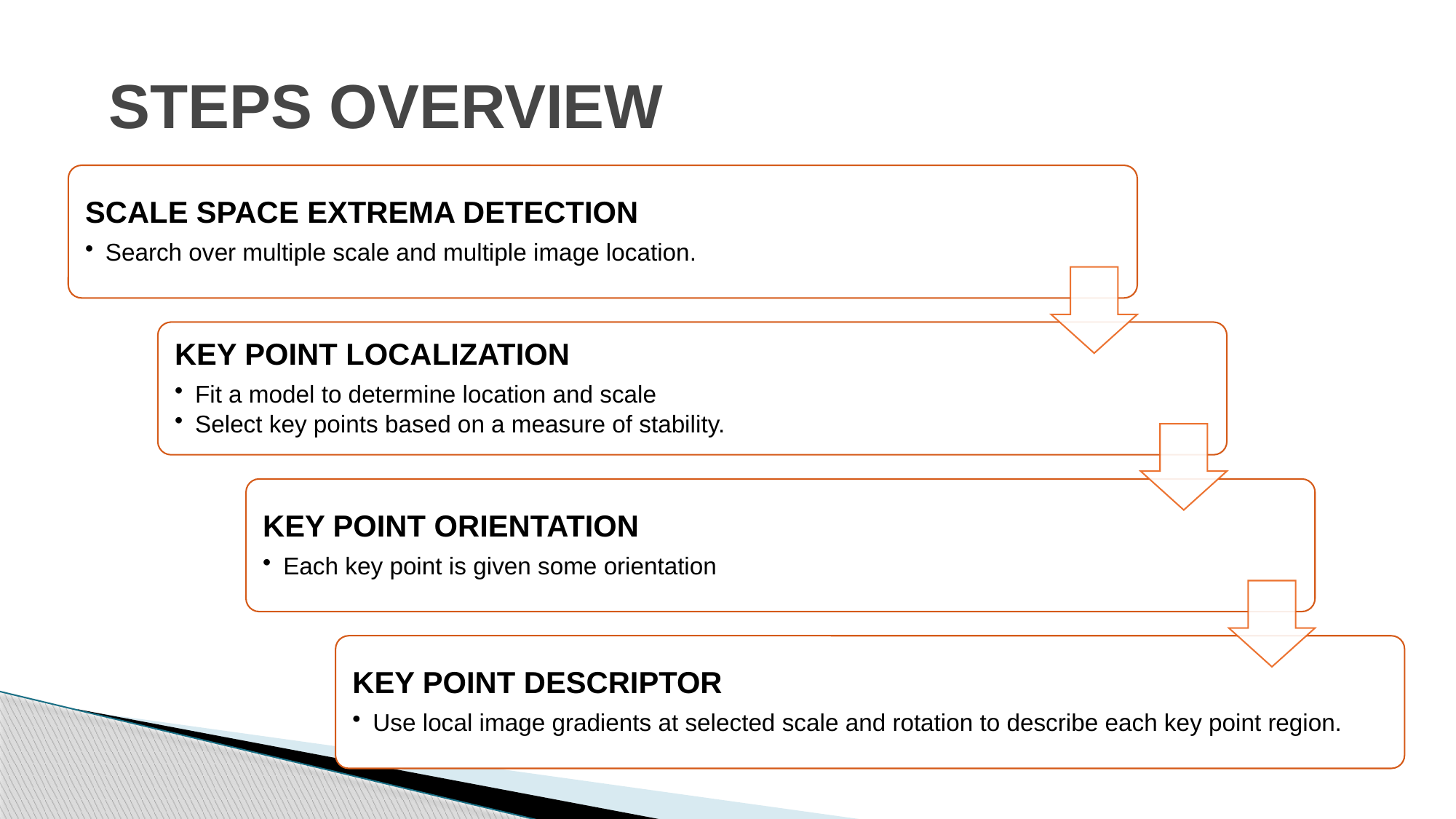

# STEPS OVERVIEW
SCALE SPACE EXTREMA DETECTION
Search over multiple scale and multiple image location.
KEY POINT LOCALIZATION
Fit a model to determine location and scale
Select key points based on a measure of stability.
KEY POINT ORIENTATION
Each key point is given some orientation
KEY POINT DESCRIPTOR
Use local image gradients at selected scale and rotation to describe each key point region.